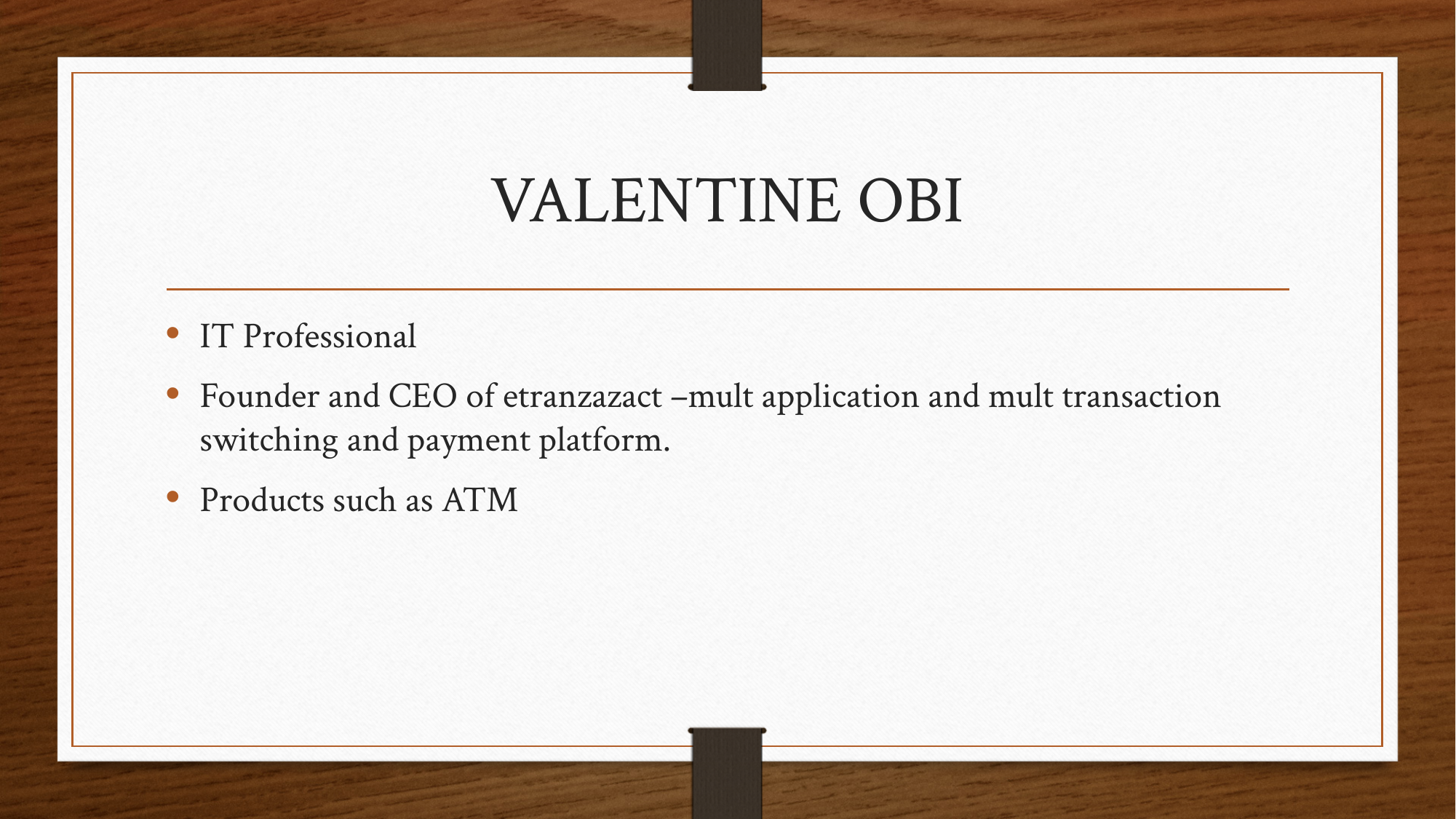

# VALENTINE OBI
IT Professional
Founder and CEO of etranzazact –mult application and mult transaction switching and payment platform.
Products such as ATM